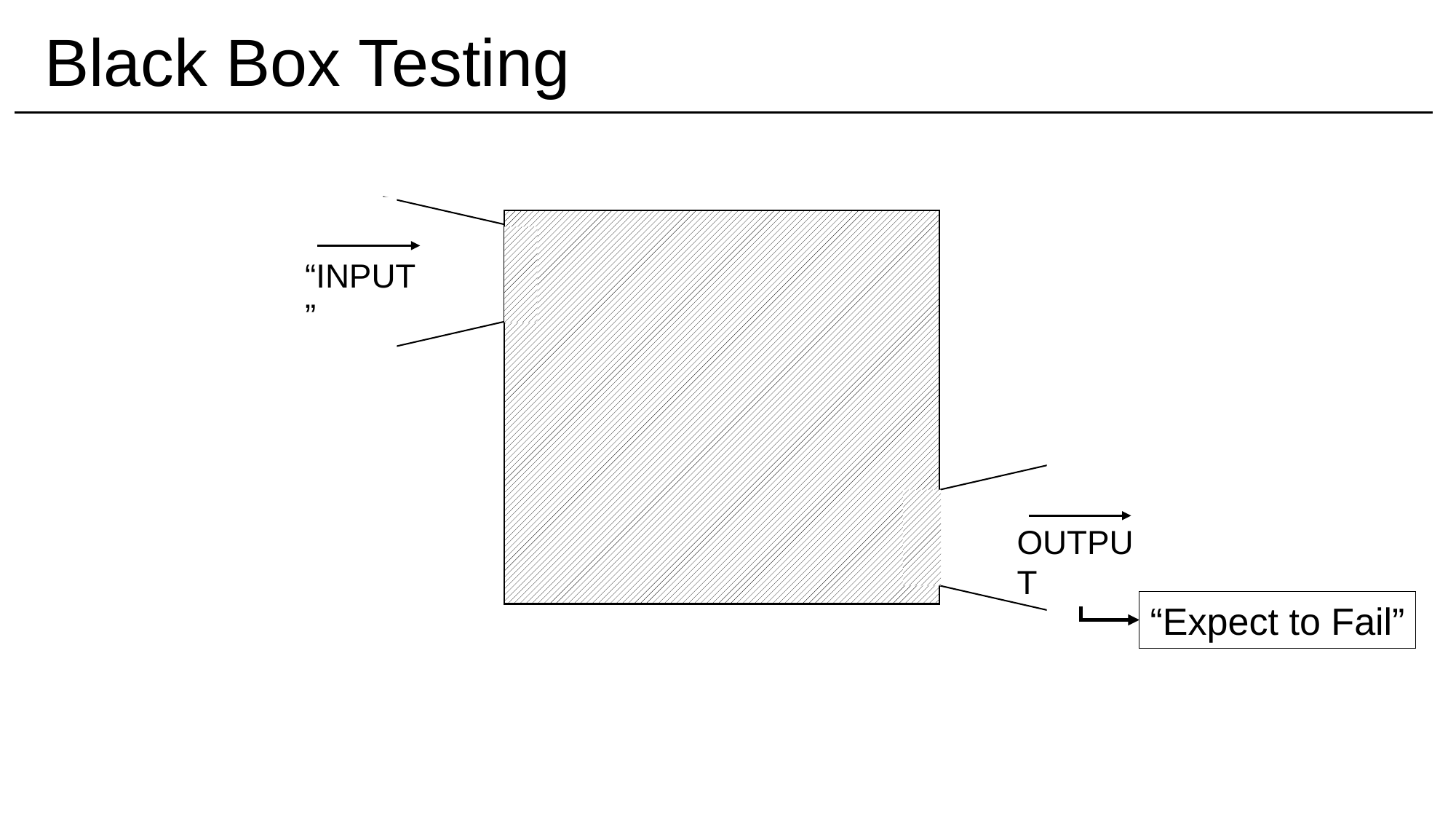

Black Box Testing

“INPUT”
OUTPUT
“Expect to Fail”